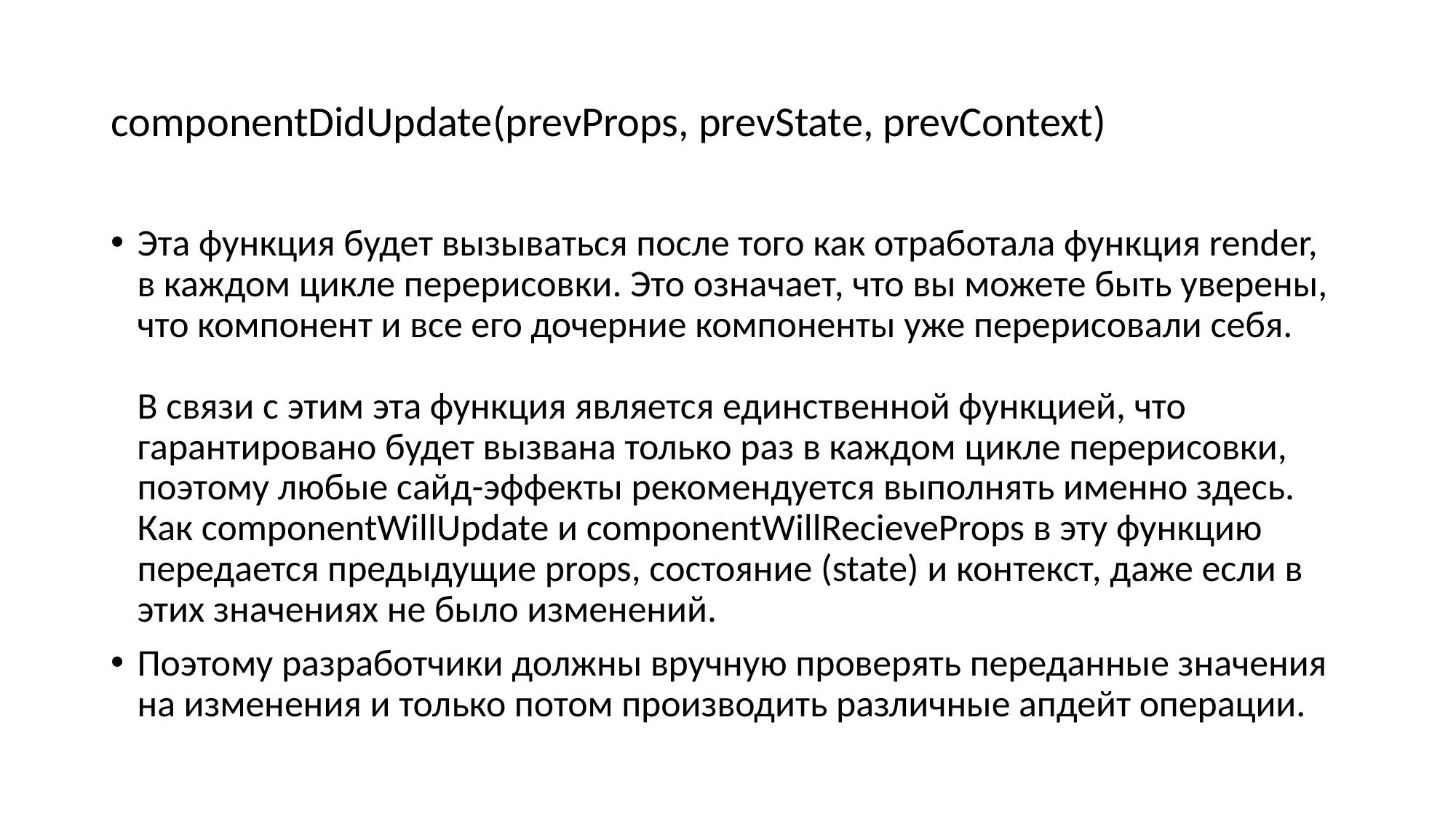

# componentDidUpdate(prevProps, prevState, prevContext)
Эта функция будет вызываться после того как отработала функция render, в каждом цикле перерисовки. Это означает, что вы можете быть уверены, что компонент и все его дочерние компоненты уже перерисовали себя.
В связи с этим эта функция является единственной функцией, что гарантировано будет вызвана только раз в каждом цикле перерисовки, поэтому любые сайд-эффекты рекомендуется выполнять именно здесь. Как componentWillUpdate и componentWillRecieveProps в эту функцию передается предыдущие props, состояние (state) и контекст, даже если в этих значениях не было изменений.
Поэтому разработчики должны вручную проверять переданные значения на изменения и только потом производить различные апдейт операции.